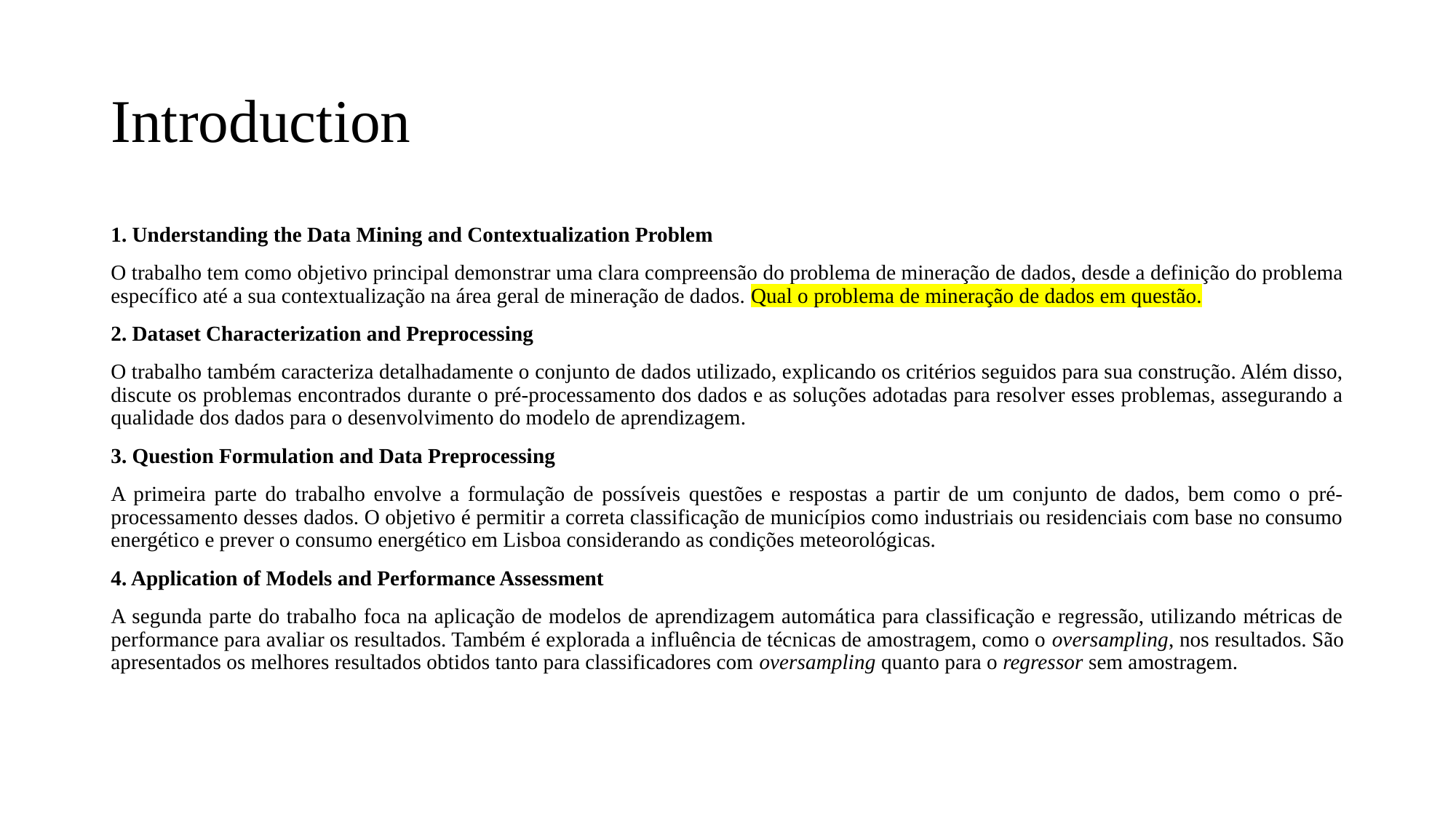

# Introduction
1. Understanding the Data Mining and Contextualization Problem
O trabalho tem como objetivo principal demonstrar uma clara compreensão do problema de mineração de dados, desde a definição do problema específico até a sua contextualização na área geral de mineração de dados. Qual o problema de mineração de dados em questão.
2. Dataset Characterization and Preprocessing
O trabalho também caracteriza detalhadamente o conjunto de dados utilizado, explicando os critérios seguidos para sua construção. Além disso, discute os problemas encontrados durante o pré-processamento dos dados e as soluções adotadas para resolver esses problemas, assegurando a qualidade dos dados para o desenvolvimento do modelo de aprendizagem.
3. Question Formulation and Data Preprocessing
A primeira parte do trabalho envolve a formulação de possíveis questões e respostas a partir de um conjunto de dados, bem como o pré-processamento desses dados. O objetivo é permitir a correta classificação de municípios como industriais ou residenciais com base no consumo energético e prever o consumo energético em Lisboa considerando as condições meteorológicas.
4. Application of Models and Performance Assessment
A segunda parte do trabalho foca na aplicação de modelos de aprendizagem automática para classificação e regressão, utilizando métricas de performance para avaliar os resultados. Também é explorada a influência de técnicas de amostragem, como o oversampling, nos resultados. São apresentados os melhores resultados obtidos tanto para classificadores com oversampling quanto para o regressor sem amostragem.